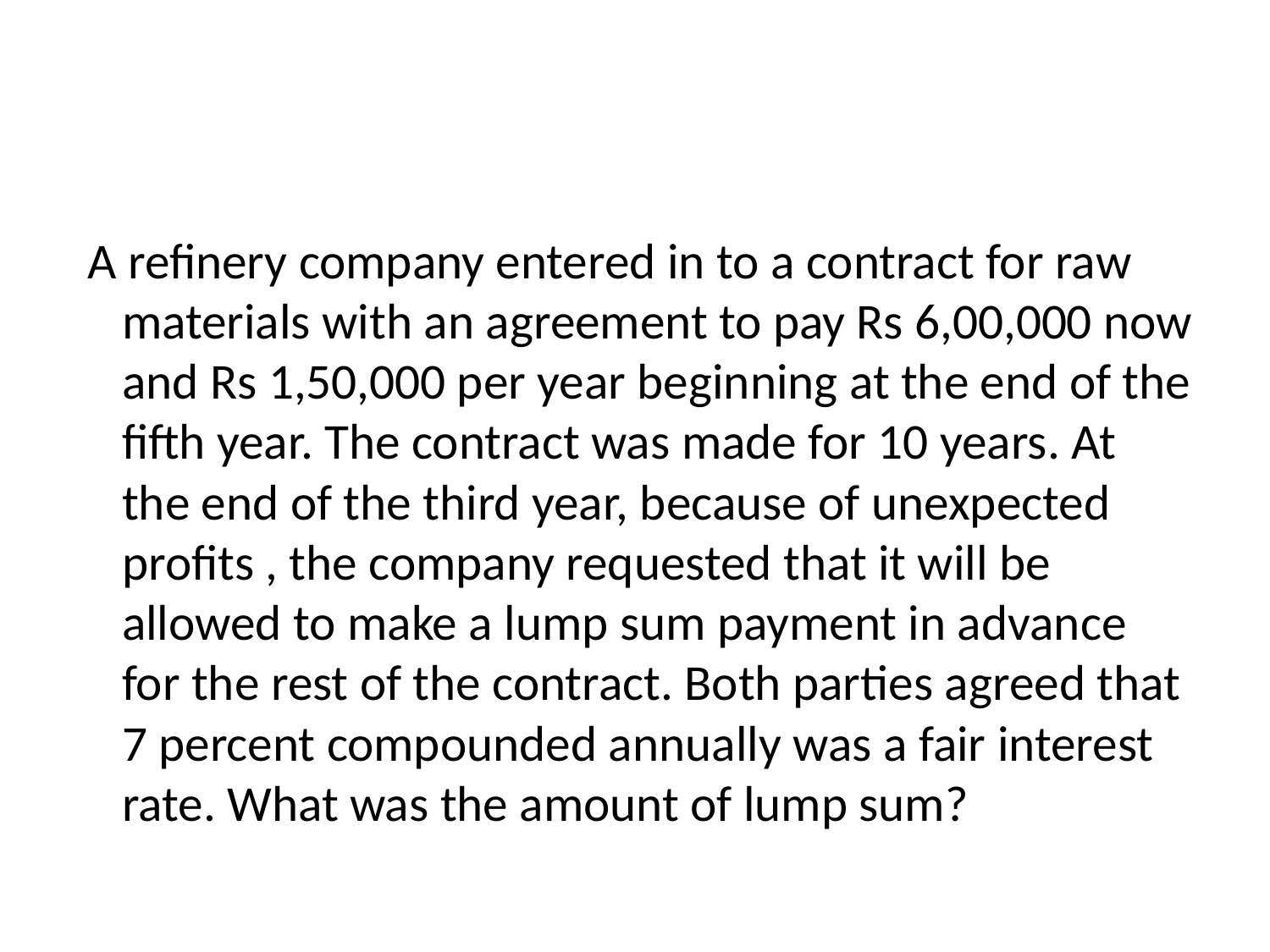

#
 A refinery company entered in to a contract for raw materials with an agreement to pay Rs 6,00,000 now and Rs 1,50,000 per year beginning at the end of the fifth year. The contract was made for 10 years. At the end of the third year, because of unexpected profits , the company requested that it will be allowed to make a lump sum payment in advance for the rest of the contract. Both parties agreed that 7 percent compounded annually was a fair interest rate. What was the amount of lump sum?